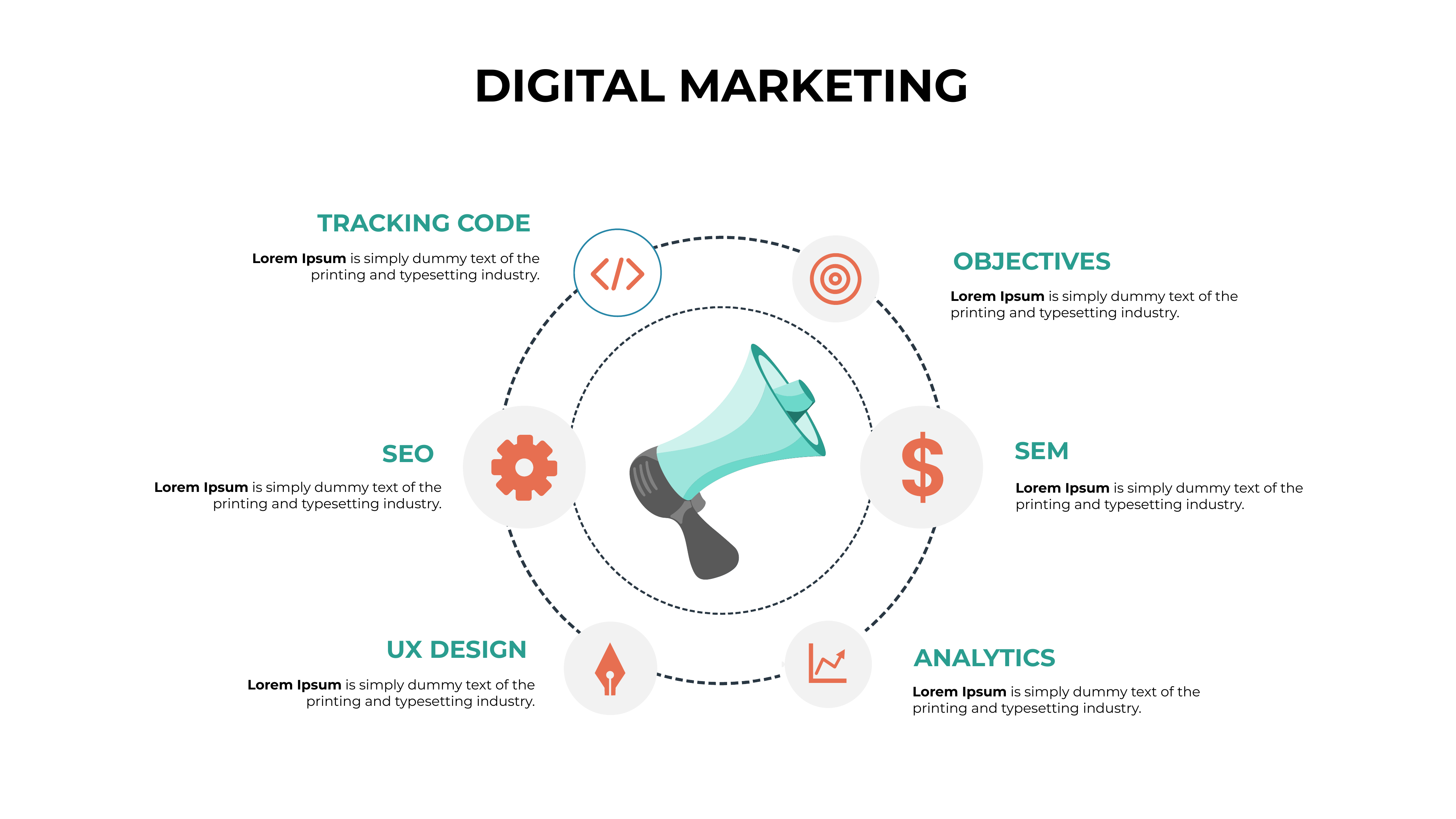

DIGITAL MARKETING
TRACKING CODE

OBJECTIVES
Lorem Ipsum is simply dummy text of the printing and typesetting industry.

Lorem Ipsum is simply dummy text of the printing and typesetting industry.

SEM

SEO
Lorem Ipsum is simply dummy text of the printing and typesetting industry.
Lorem Ipsum is simply dummy text of the printing and typesetting industry.

UX DESIGN
ANALYTICS

Lorem Ipsum is simply dummy text of the printing and typesetting industry.
Lorem Ipsum is simply dummy text of the printing and typesetting industry.